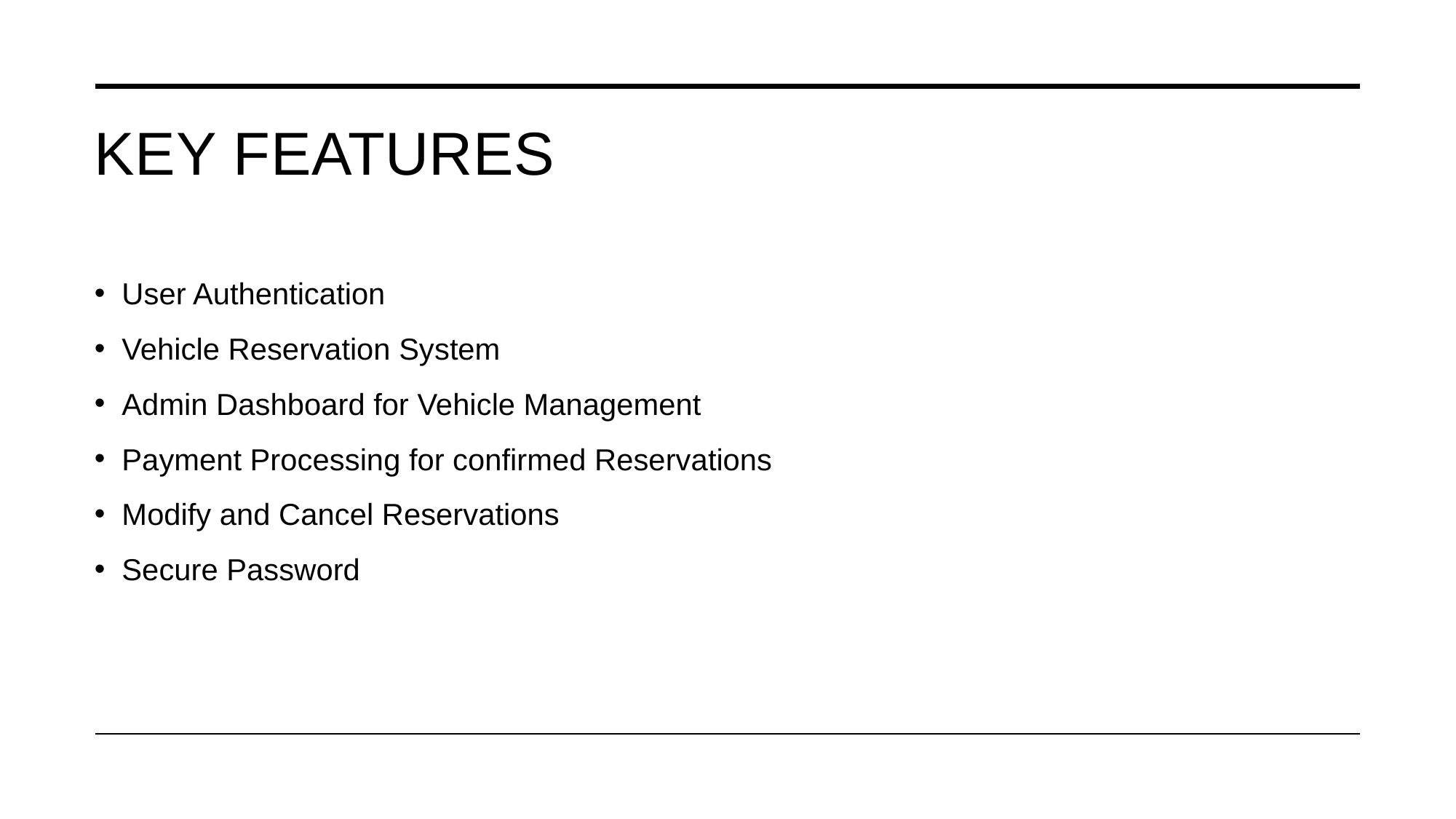

# Key features
User Authentication
Vehicle Reservation System
Admin Dashboard for Vehicle Management
Payment Processing for confirmed Reservations
Modify and Cancel Reservations
Secure Password